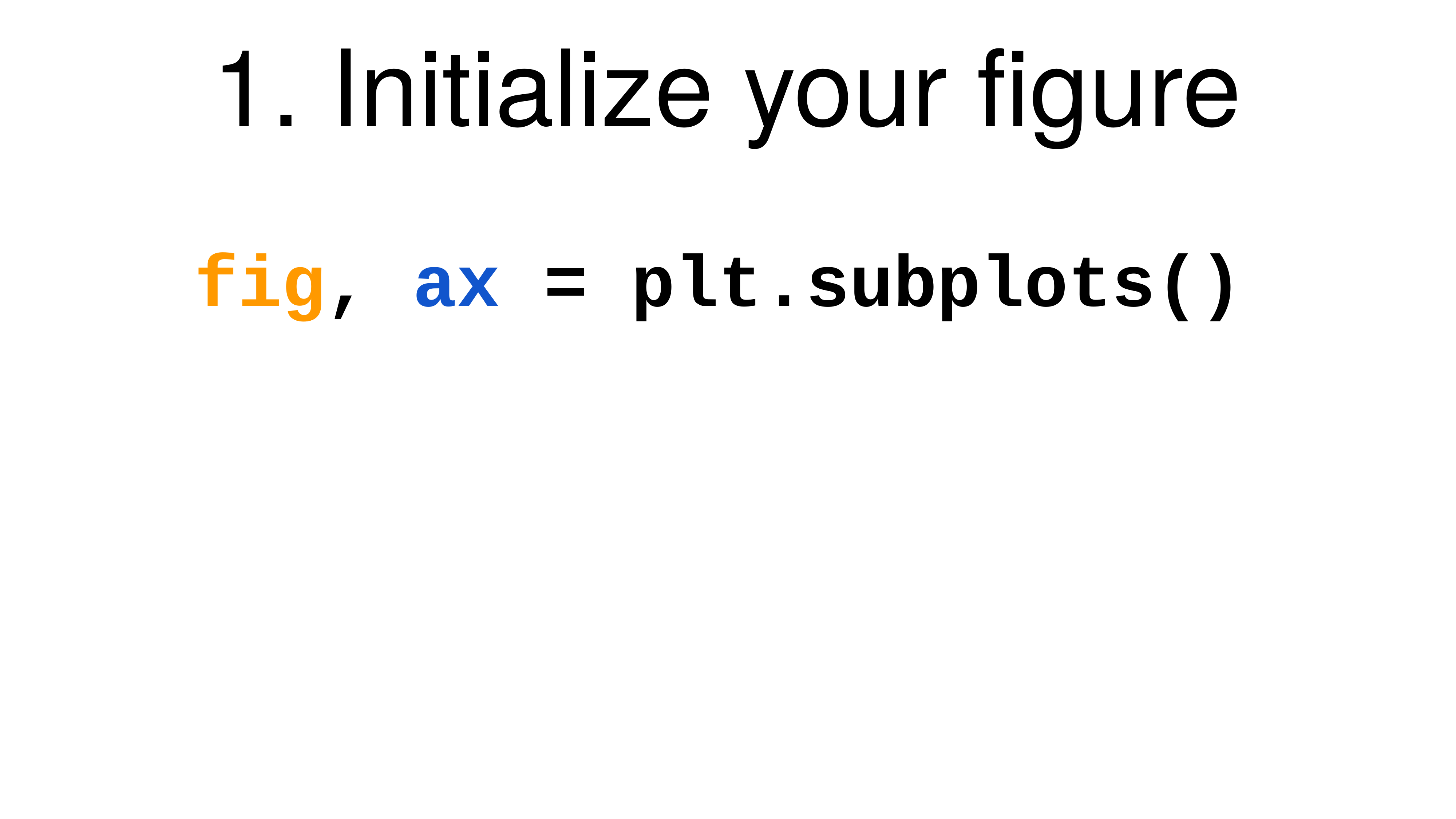

# 1. Initialize your figure
fig, ax = plt.subplots()